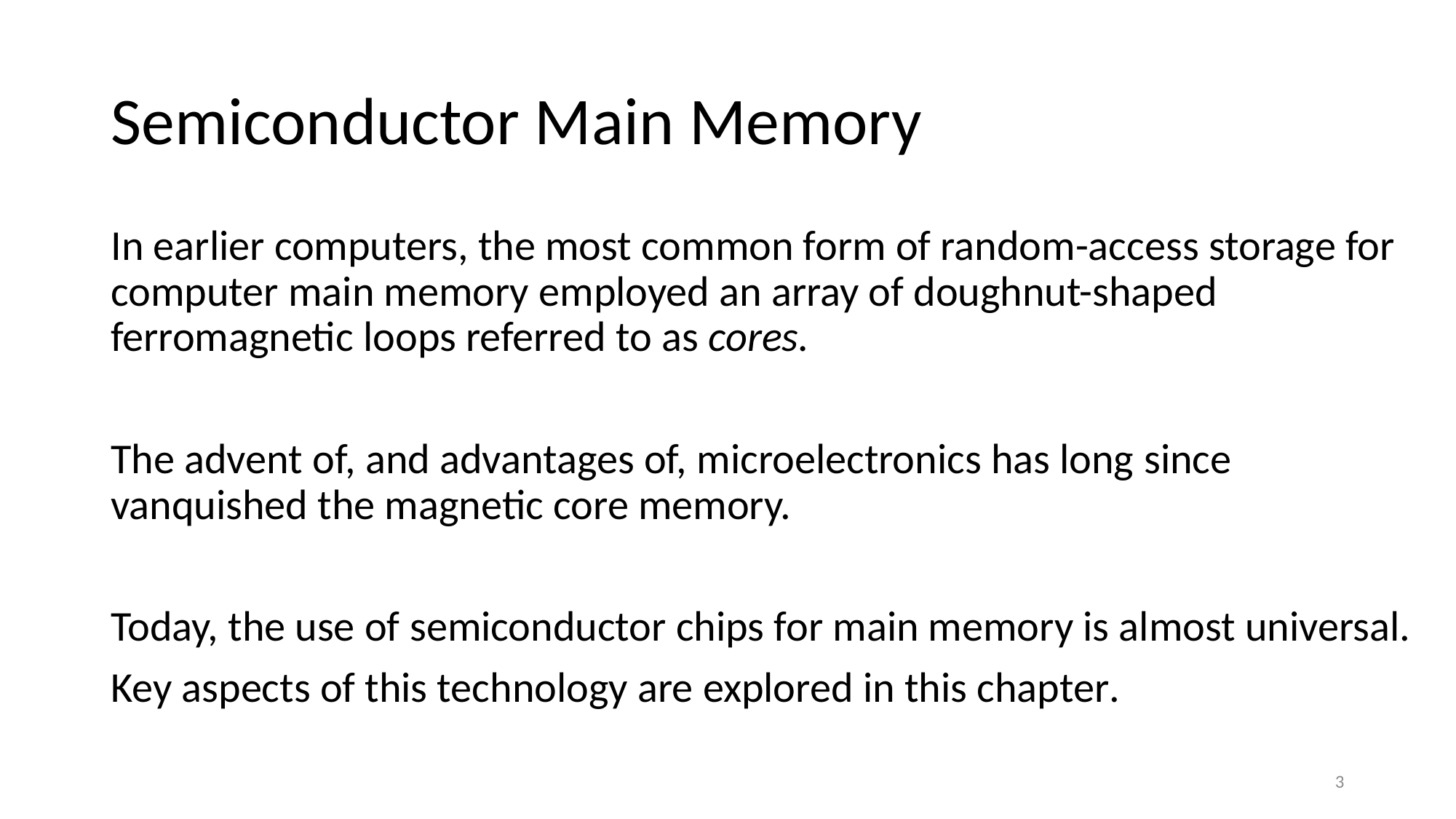

# Semiconductor Main Memory
In earlier computers, the most common form of random-access storage for computer main memory employed an array of doughnut-shaped ferromagnetic loops referred to as cores.

The advent of, and advantages of, microelectronics has long since vanquished the magnetic core memory.

Today, the use of semiconductor chips for main memory is almost universal.
Key aspects of this technology are explored in this chapter.
3